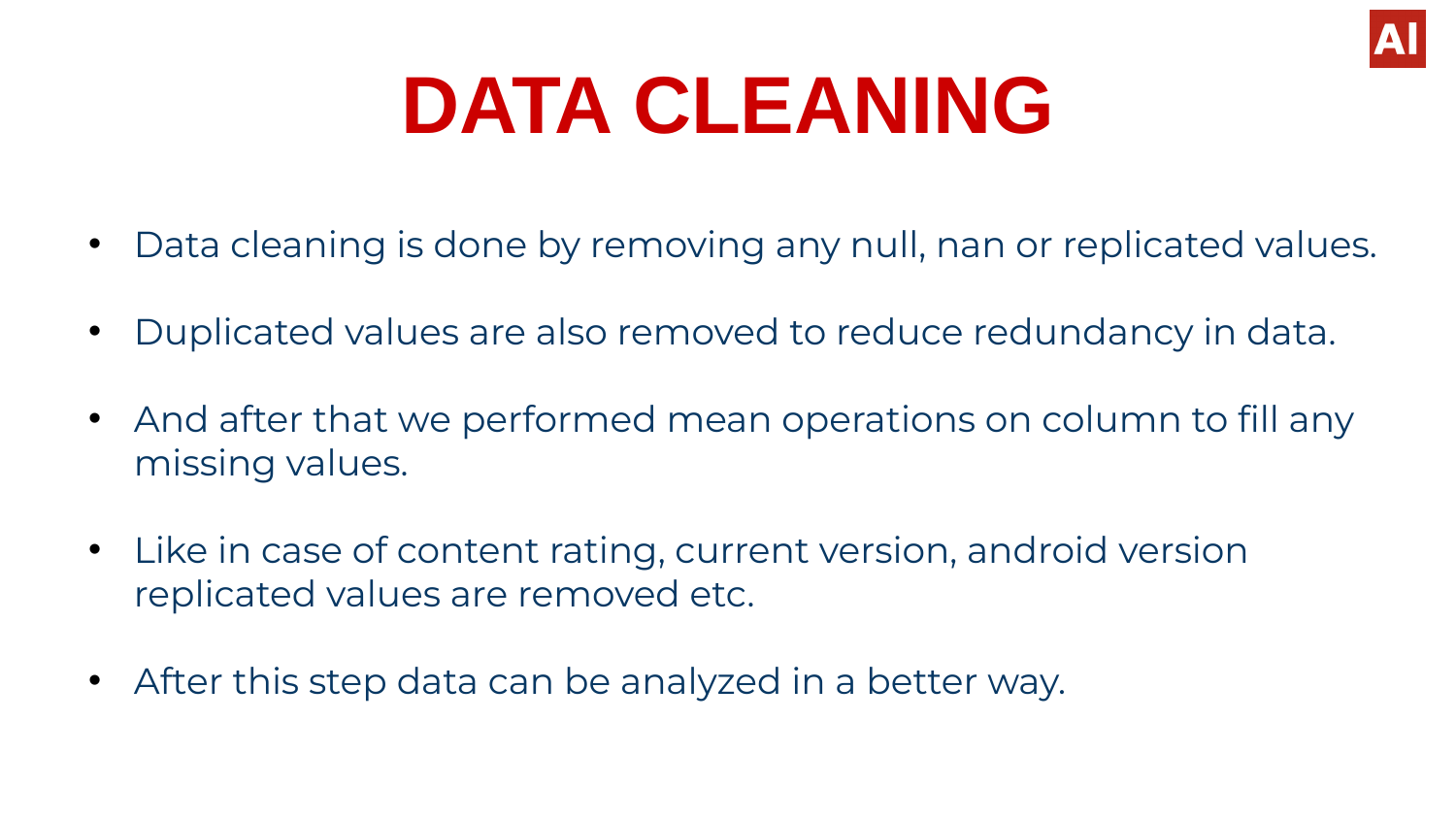

# DATA CLEANING
Data cleaning is done by removing any null, nan or replicated values.

Duplicated values are also removed to reduce redundancy in data.

And after that we performed mean operations on column to fill any missing values.

Like in case of content rating, current version, android version replicated values are removed etc.

After this step data can be analyzed in a better way.